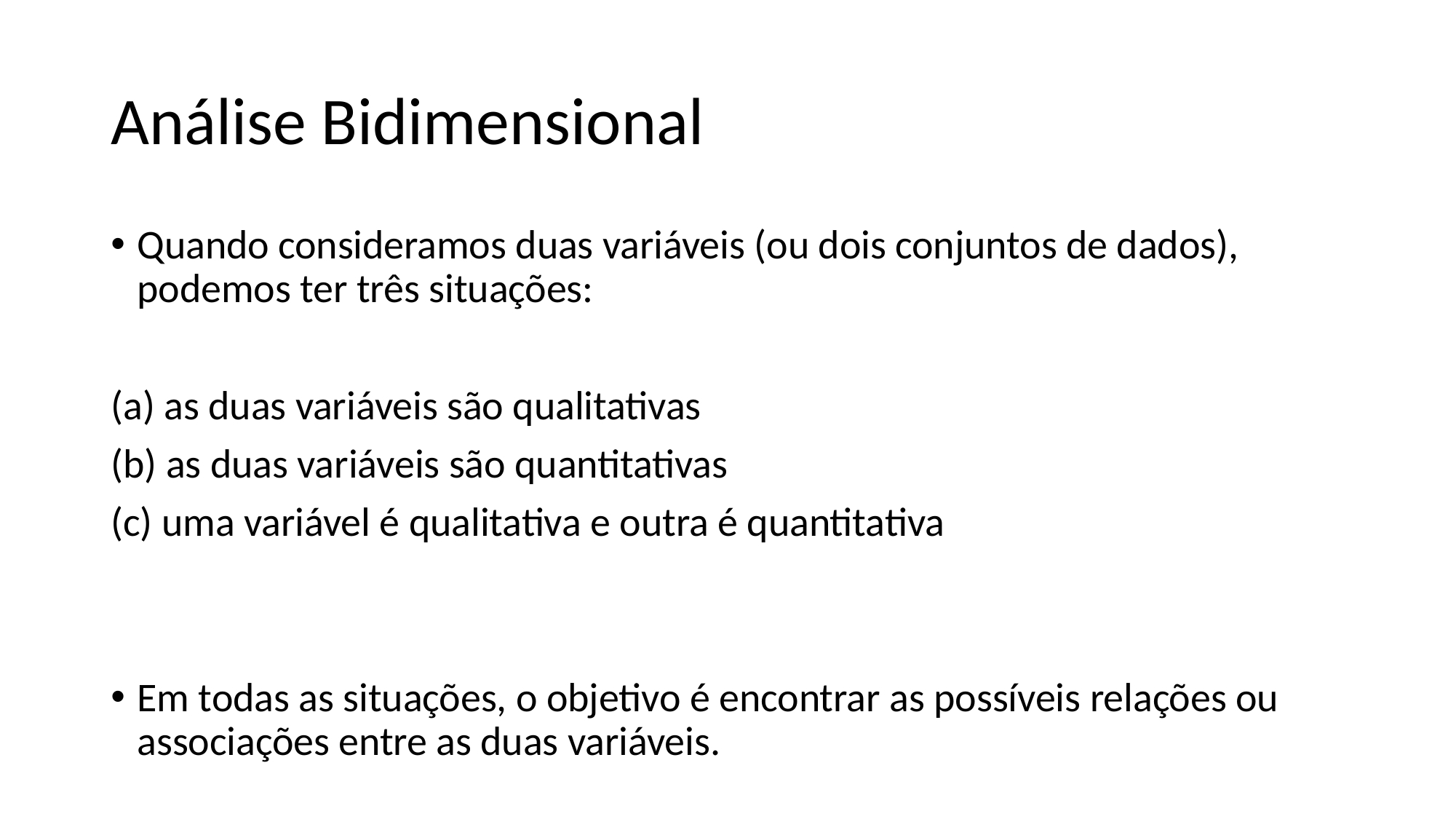

# Análise Bidimensional
Quando consideramos duas variáveis (ou dois conjuntos de dados), podemos ter três situações:

(a) as duas variáveis são qualitativas
(b) as duas variáveis são quantitativas
(c) uma variável é qualitativa e outra é quantitativa

Em todas as situações, o objetivo é encontrar as possíveis relações ou associações entre as duas variáveis.